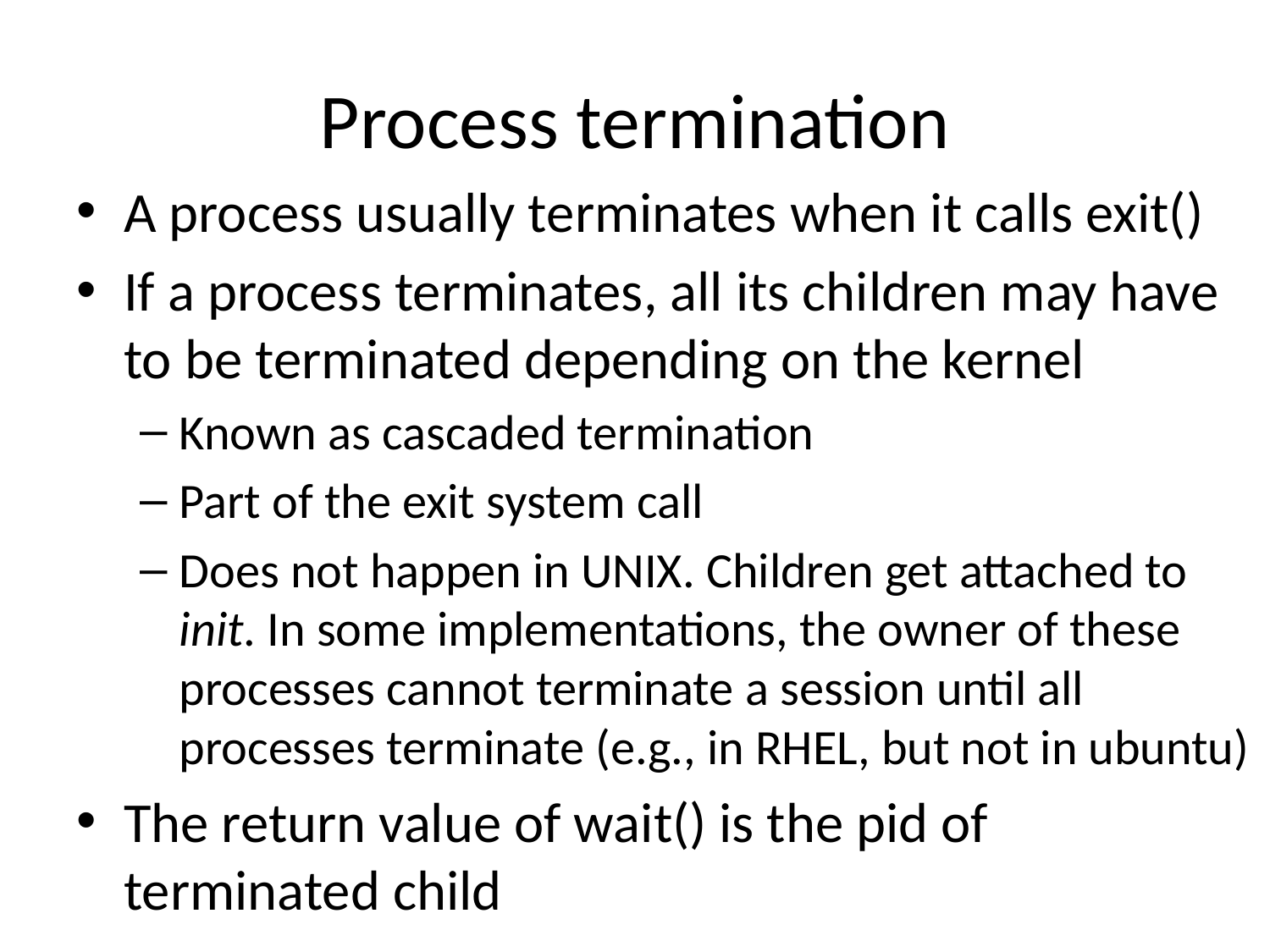

# Process termination
A process usually terminates when it calls exit()
If a process terminates, all its children may have to be terminated depending on the kernel
Known as cascaded termination
Part of the exit system call
Does not happen in UNIX. Children get attached to init. In some implementations, the owner of these processes cannot terminate a session until all processes terminate (e.g., in RHEL, but not in ubuntu)
The return value of wait() is the pid of terminated child